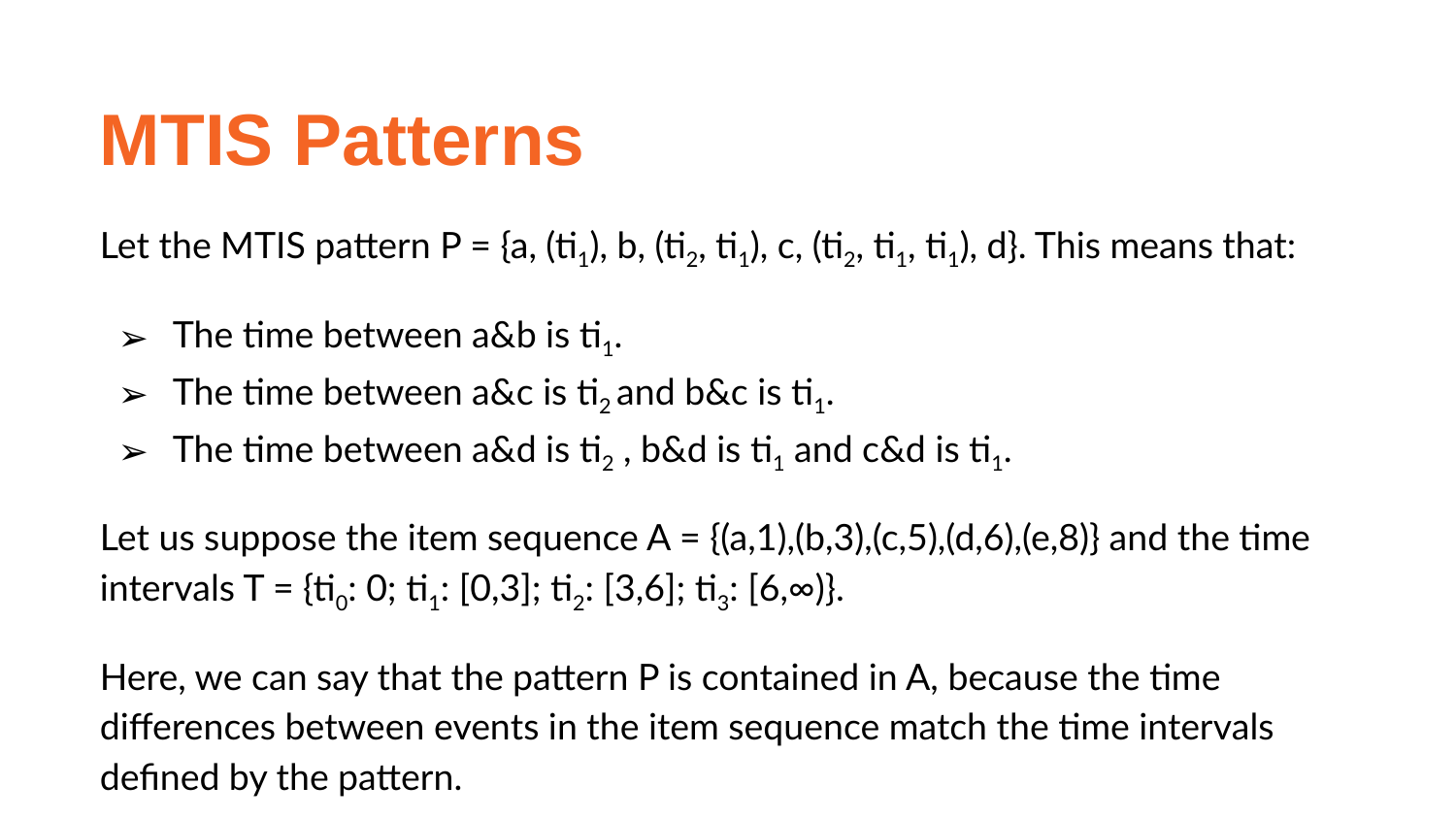

MTIS Patterns
Let the MTIS pattern P = {a, (ti1), b, (ti2, ti1), c, (ti2, ti1, ti1), d}. This means that:
The time between a&b is ti1.
The time between a&c is ti2 and b&c is ti1.
The time between a&d is ti2 , b&d is ti1 and c&d is ti1.
Let us suppose the item sequence A = {(a,1),(b,3),(c,5),(d,6),(e,8)} and the time intervals T = {ti0: 0; ti1: [0,3]; ti2: [3,6]; ti3: [6,∞)}.
Here, we can say that the pattern P is contained in A, because the time differences between events in the item sequence match the time intervals defined by the pattern.